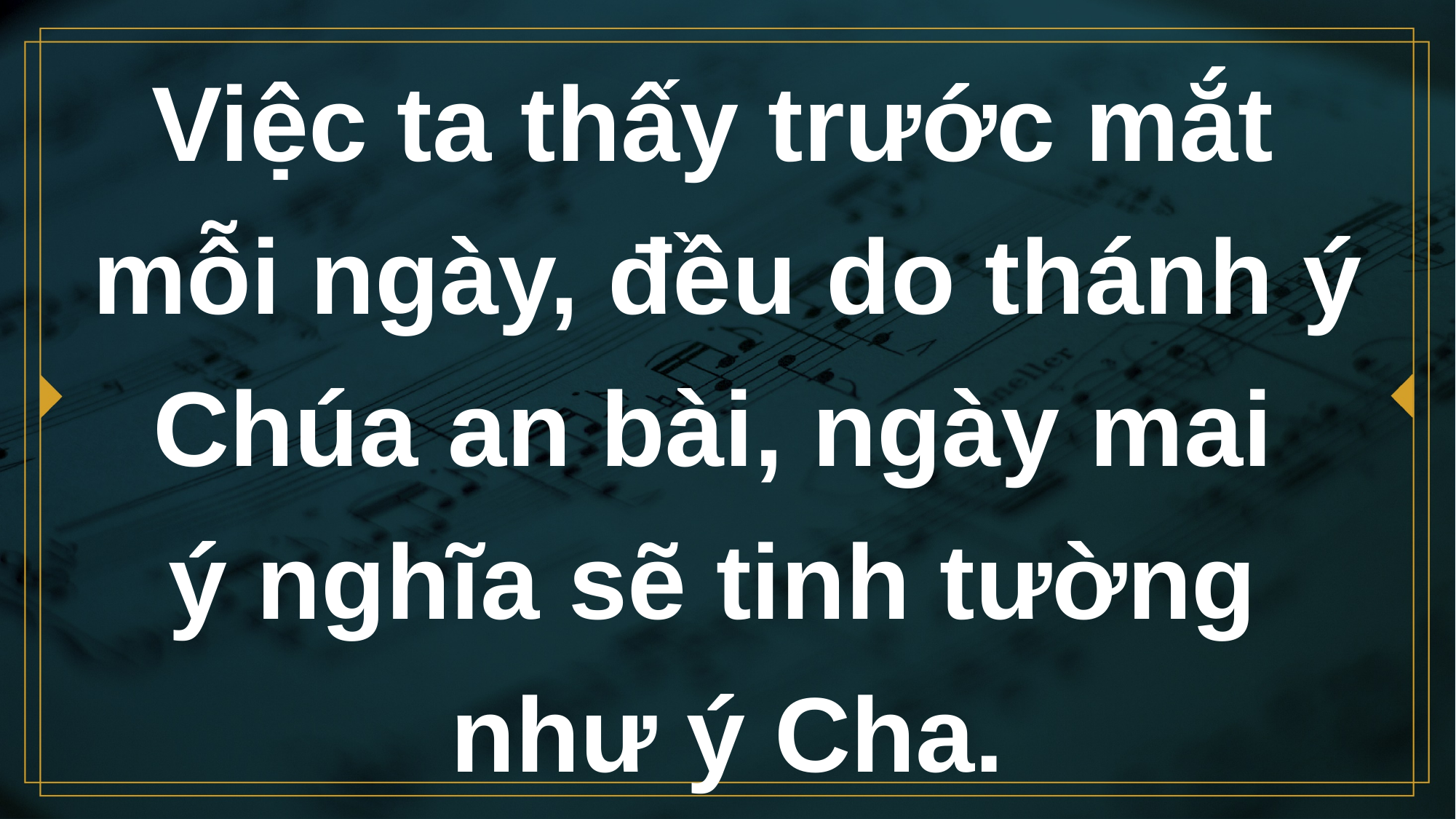

# Việc ta thấy trước mắt mỗi ngày, đều do thánh ý Chúa an bài, ngày mai ý nghĩa sẽ tinh tường như ý Cha.